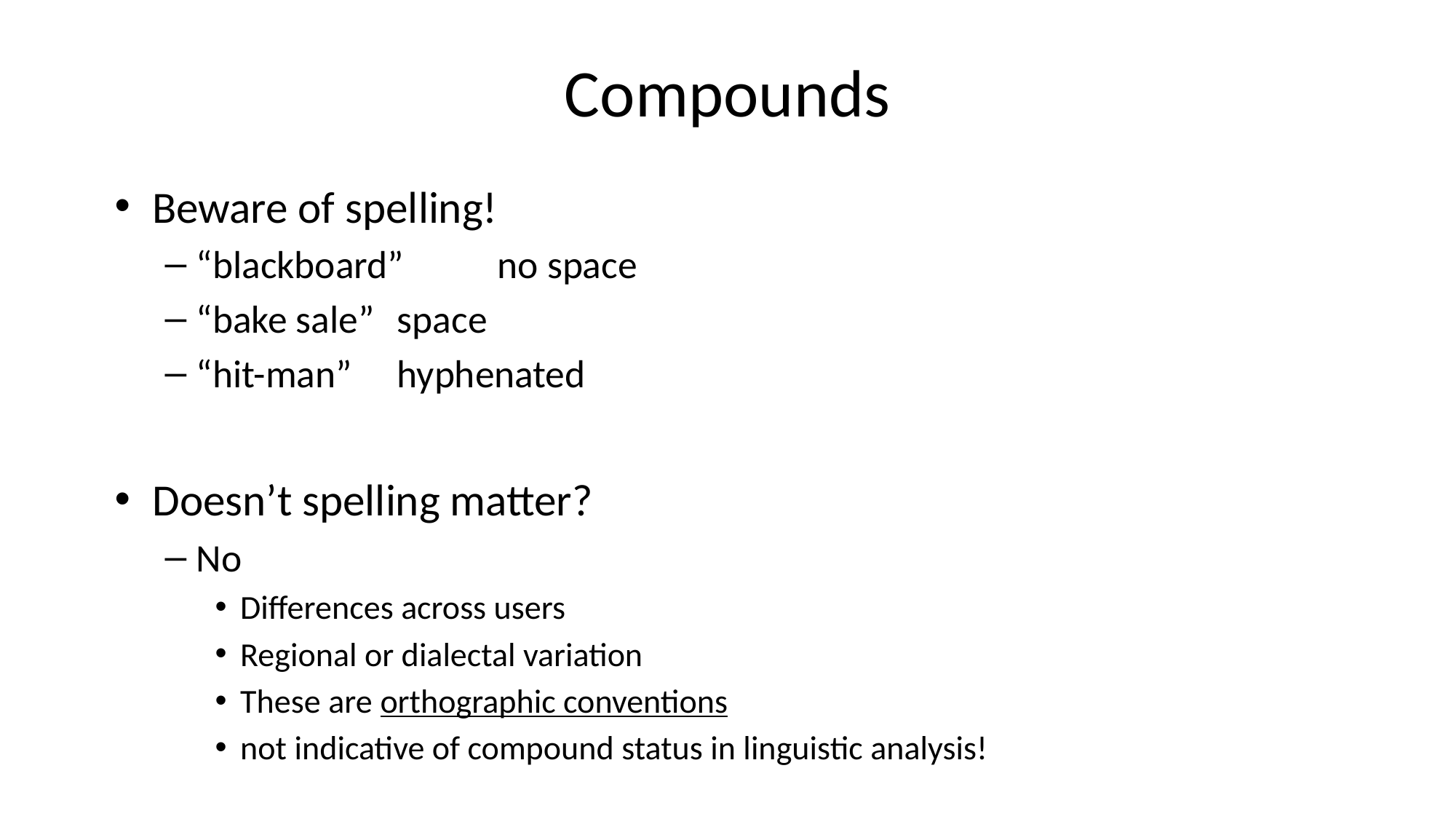

# Compounds
Beware of spelling!
“blackboard”	no space
“bake sale”		space
“hit-man”		hyphenated

Doesn’t spelling matter?
No
Differences across users
Regional or dialectal variation
These are orthographic conventions
not indicative of compound status in linguistic analysis!